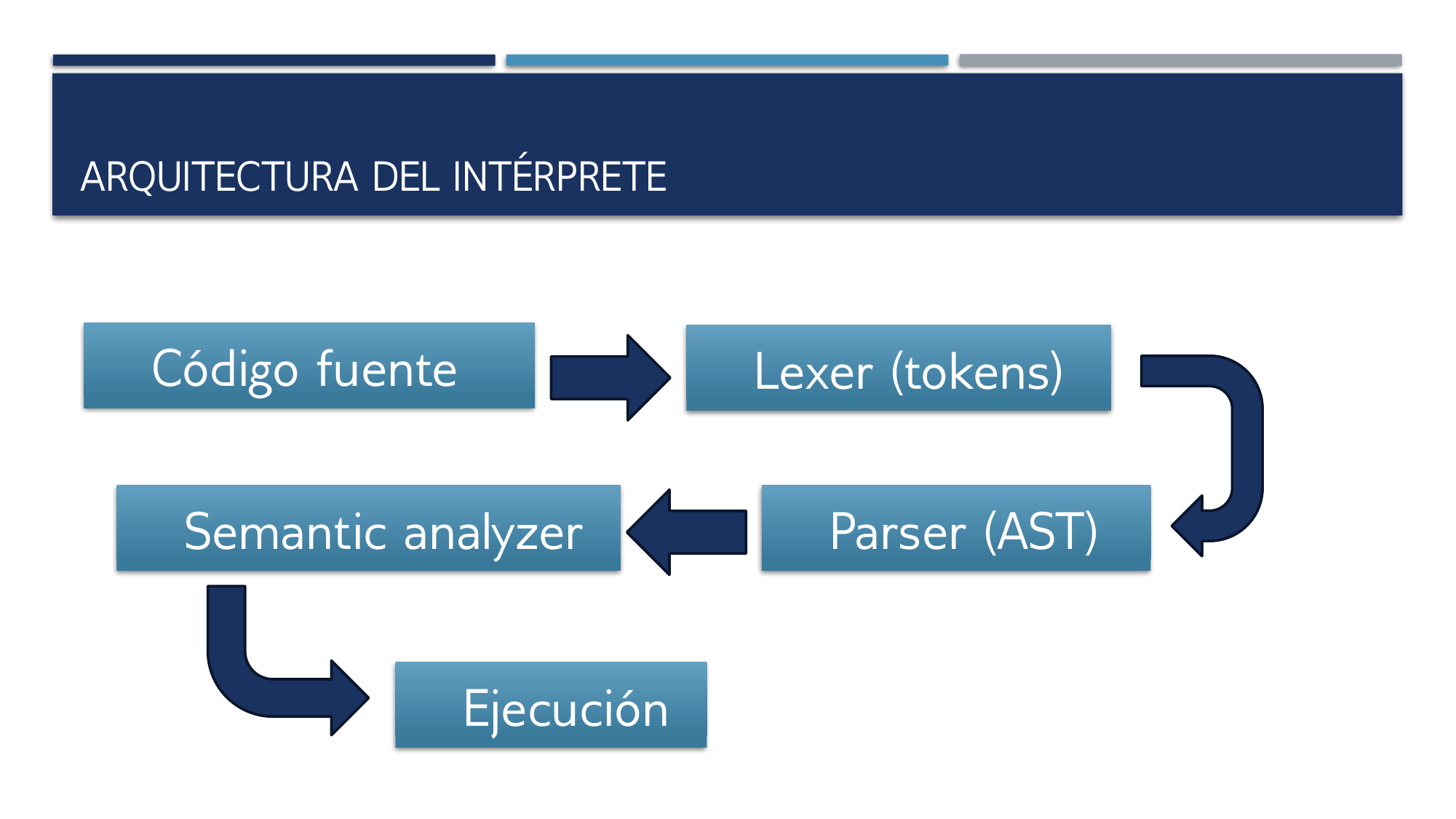

# Arquitectura del intérprete

Código fuente

Lexer (tokens)

Semantic analyzer

Parser (AST)

Ejecución